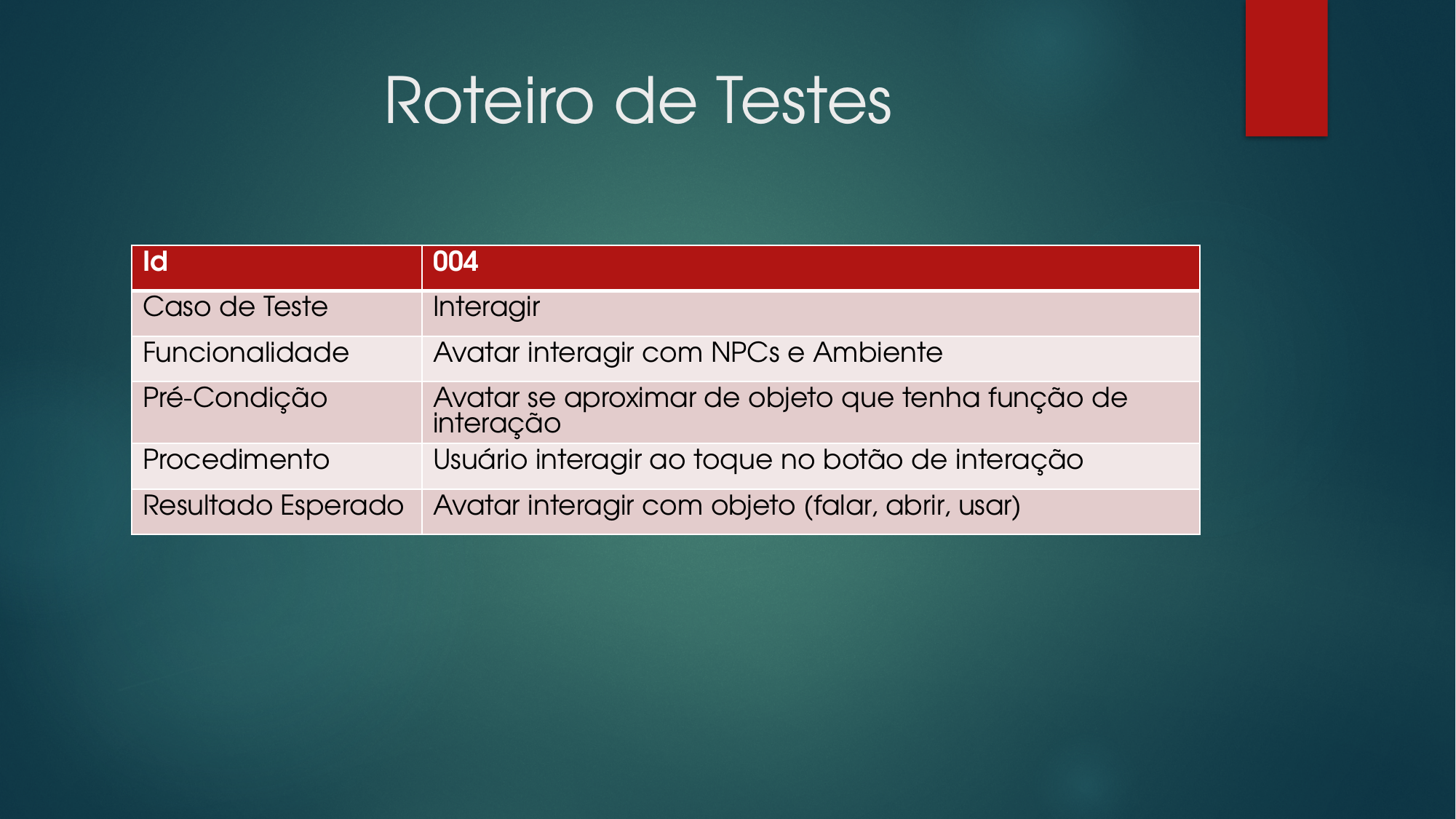

# Roteiro de Testes
| Id | 004 |
| --- | --- |
| Caso de Teste | Interagir |
| Funcionalidade | Avatar interagir com NPCs e Ambiente |
| Pré-Condição | Avatar se aproximar de objeto que tenha função de interação |
| Procedimento | Usuário interagir ao toque no botão de interação |
| Resultado Esperado | Avatar interagir com objeto (falar, abrir, usar) |